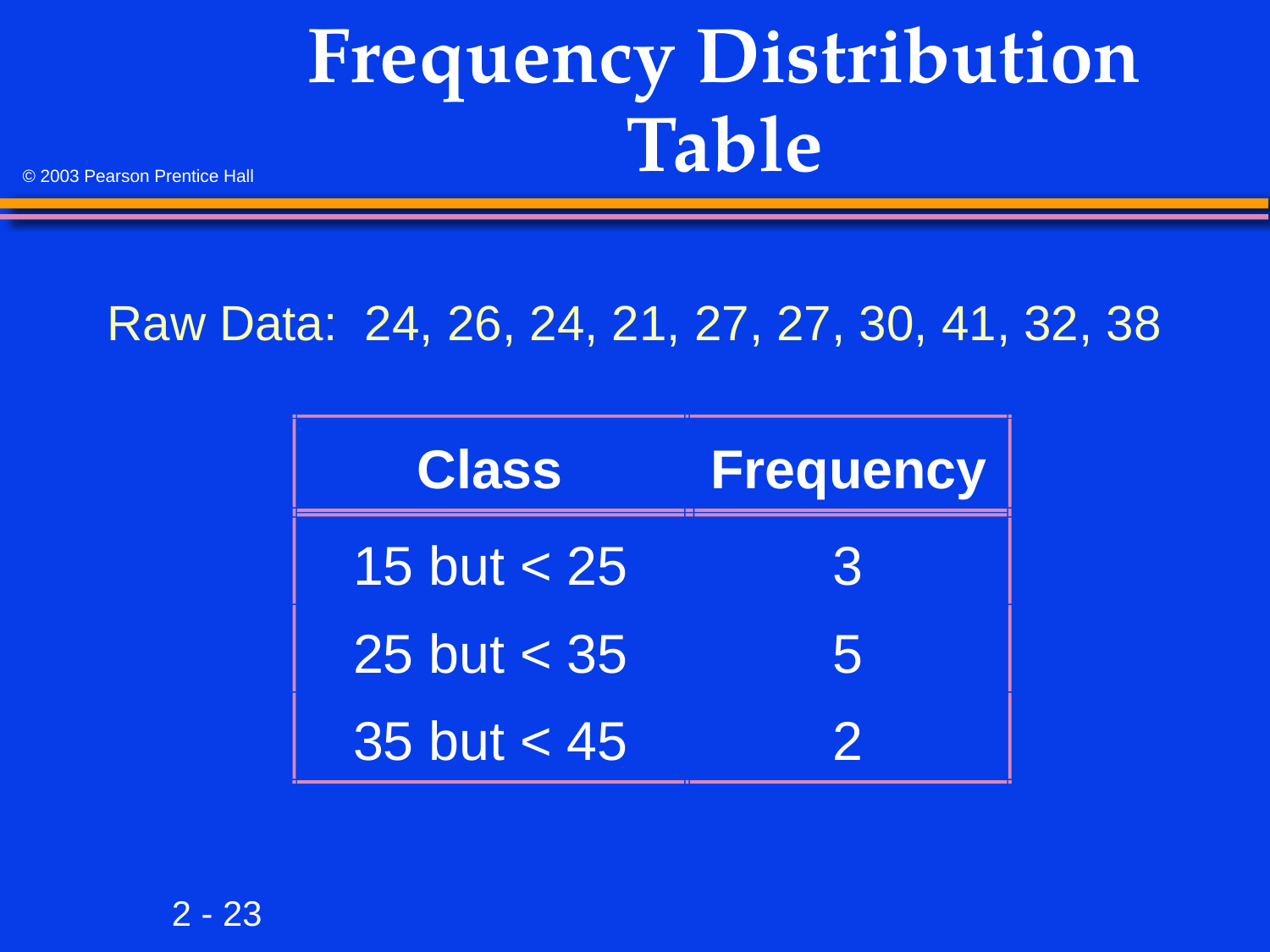

# Frequency Distribution Table

Raw Data:  24, 26, 24, 21, 27, 27, 30, 41, 32, 38

Class
Frequency

15 but < 25
3

25 but < 35
5

35 but < 45
2